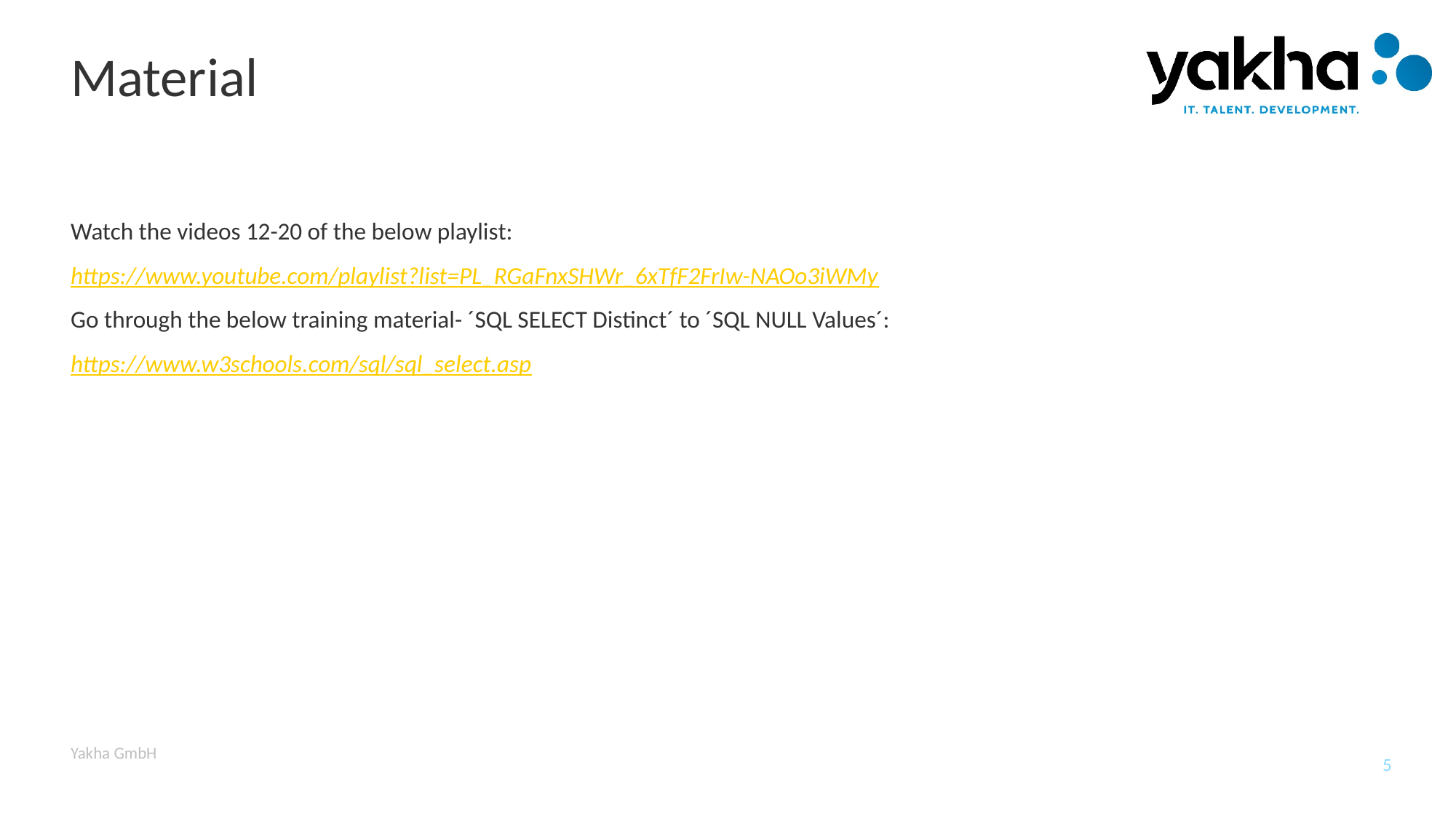

# Material

Watch the videos 12-20 of the below playlist:
https://www.youtube.com/playlist?list=PL_RGaFnxSHWr_6xTfF2FrIw-NAOo3iWMy
Go through the below training material- ´SQL SELECT Distinct´ to ´SQL NULL Values´:
https://www.w3schools.com/sql/sql_select.asp

Yakha GmbH
5